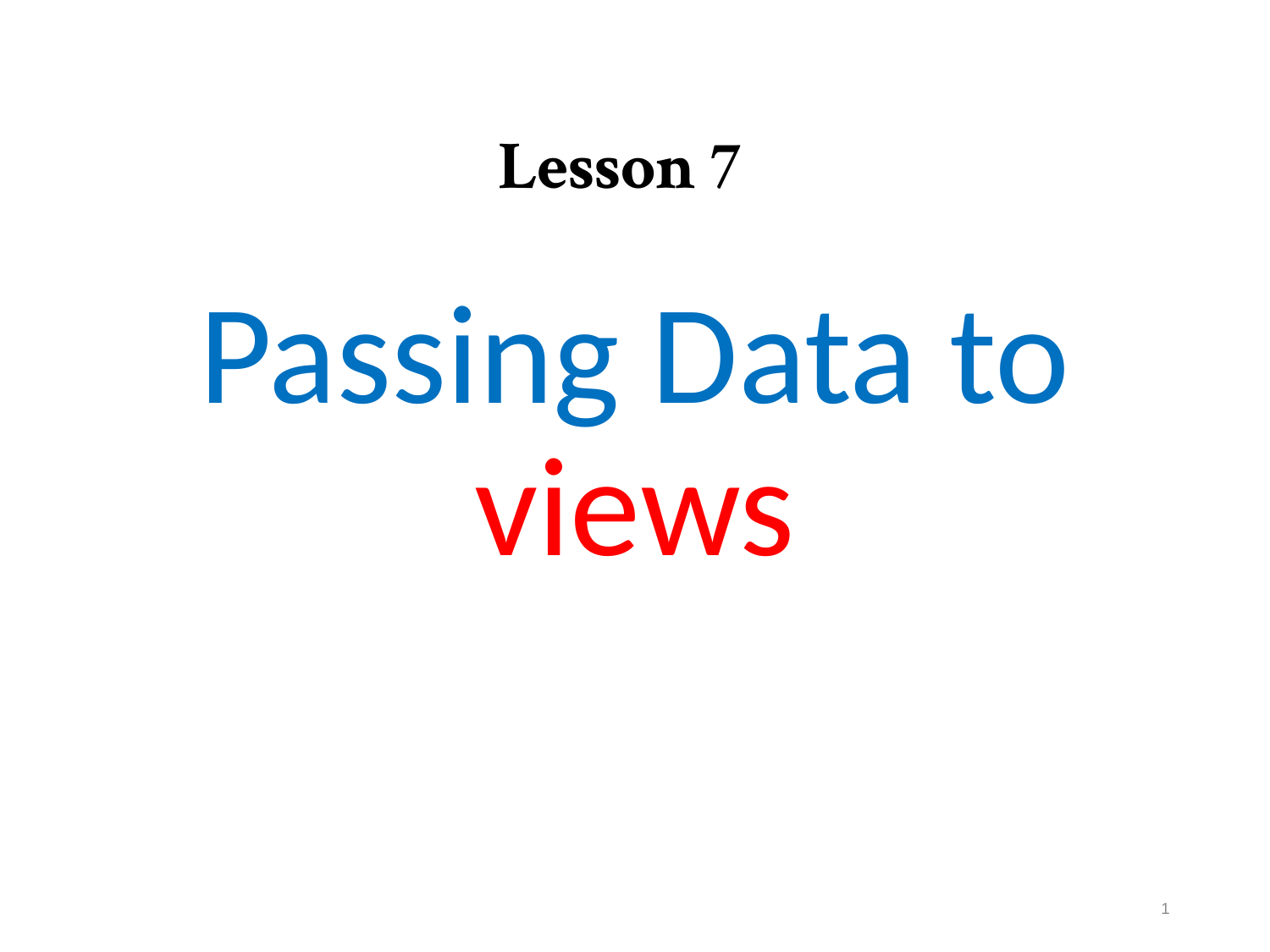

# Lesson 7
Passing Data to views
1